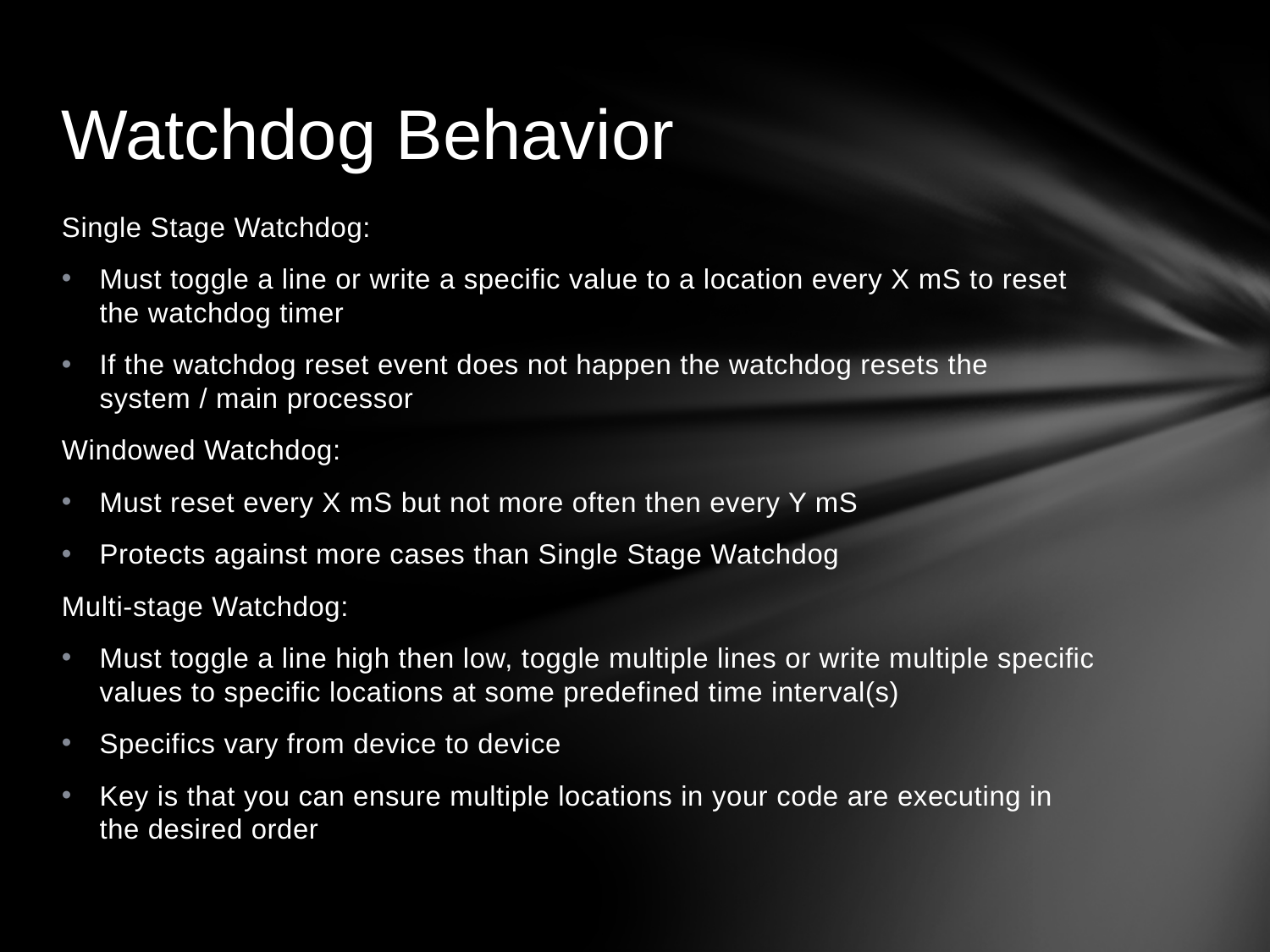

# Watchdog Behavior
Single Stage Watchdog:
Must toggle a line or write a specific value to a location every X mS to reset the watchdog timer
If the watchdog reset event does not happen the watchdog resets the system / main processor
Windowed Watchdog:
Must reset every X mS but not more often then every Y mS
Protects against more cases than Single Stage Watchdog
Multi-stage Watchdog:
Must toggle a line high then low, toggle multiple lines or write multiple specific values to specific locations at some predefined time interval(s)
Specifics vary from device to device
Key is that you can ensure multiple locations in your code are executing in the desired order